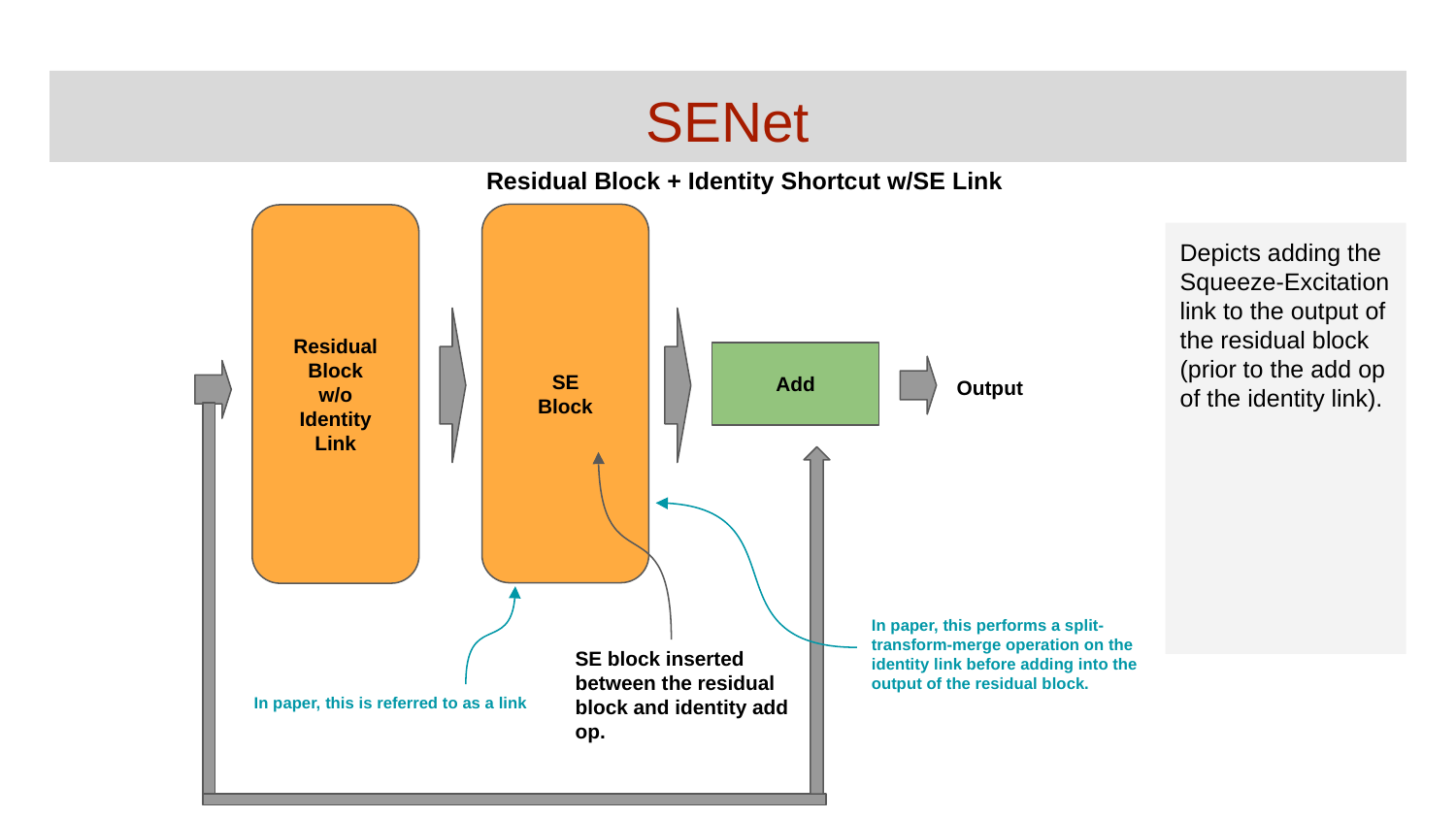

# SENet
Residual Block + Identity Shortcut w/SE Link

SE
Block
Residual
Block
w/o
Identity
Link
Depicts adding the Squeeze-Excitation link to the output of the residual block (prior to the add op of the identity link).

Add
Output

In paper, this performs a split-transform-merge operation on the identity link before adding into the output of the residual block.
SE block inserted between the residual block and identity add op.

In paper, this is referred to as a link